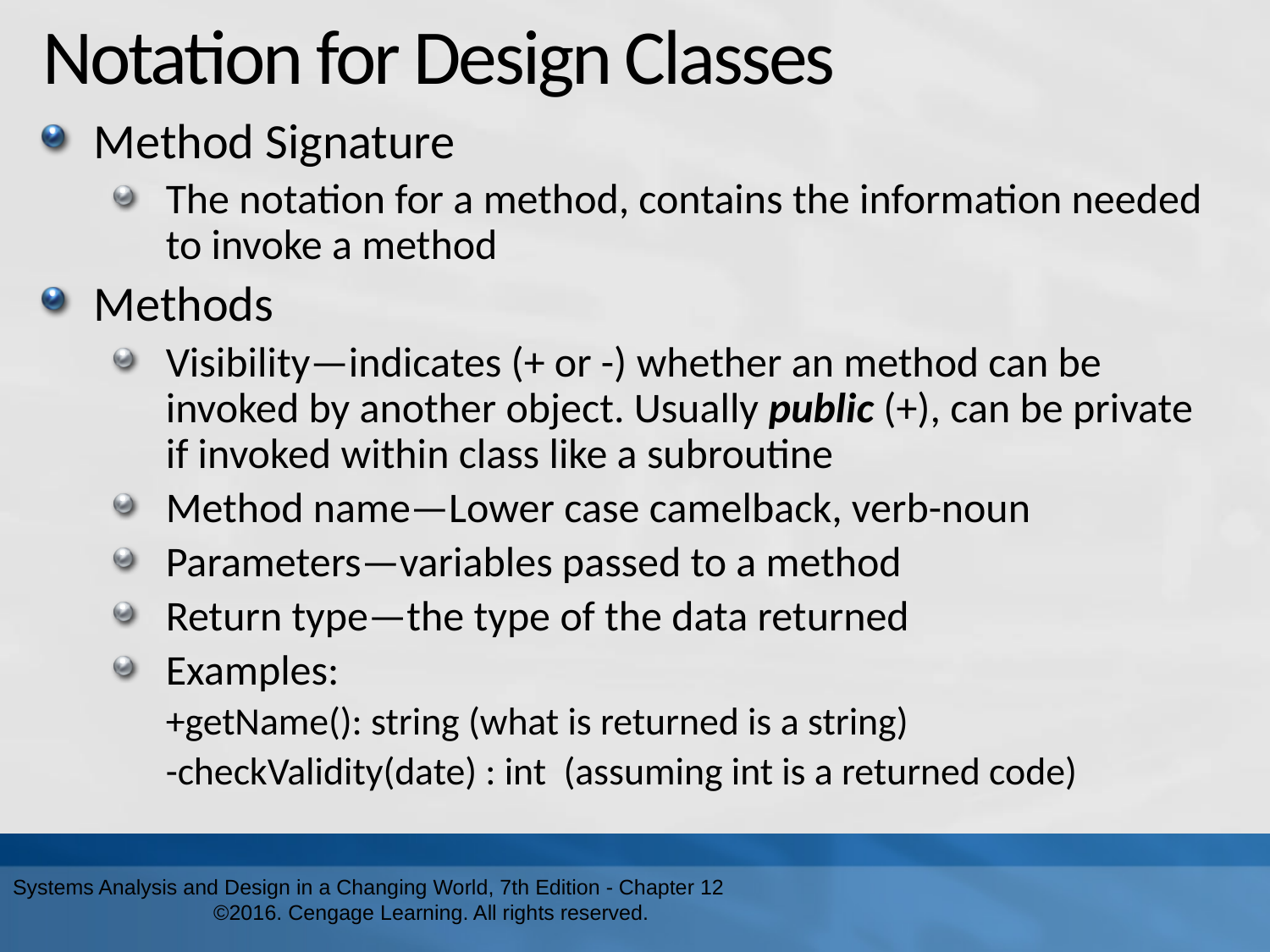

# Notation for Design Classes
Method Signature
The notation for a method, contains the information needed to invoke a method
Methods
Visibility—indicates (+ or -) whether an method can be invoked by another object. Usually public (+), can be private if invoked within class like a subroutine
Method name—Lower case camelback, verb-noun
Parameters—variables passed to a method
Return type—the type of the data returned
Examples:
+getName(): string (what is returned is a string)
-checkValidity(date) : int  (assuming int is a returned code)
Systems Analysis and Design in a Changing World, 7th Edition - Chapter 12                                      ©2016. Cengage Learning. All rights reserved.